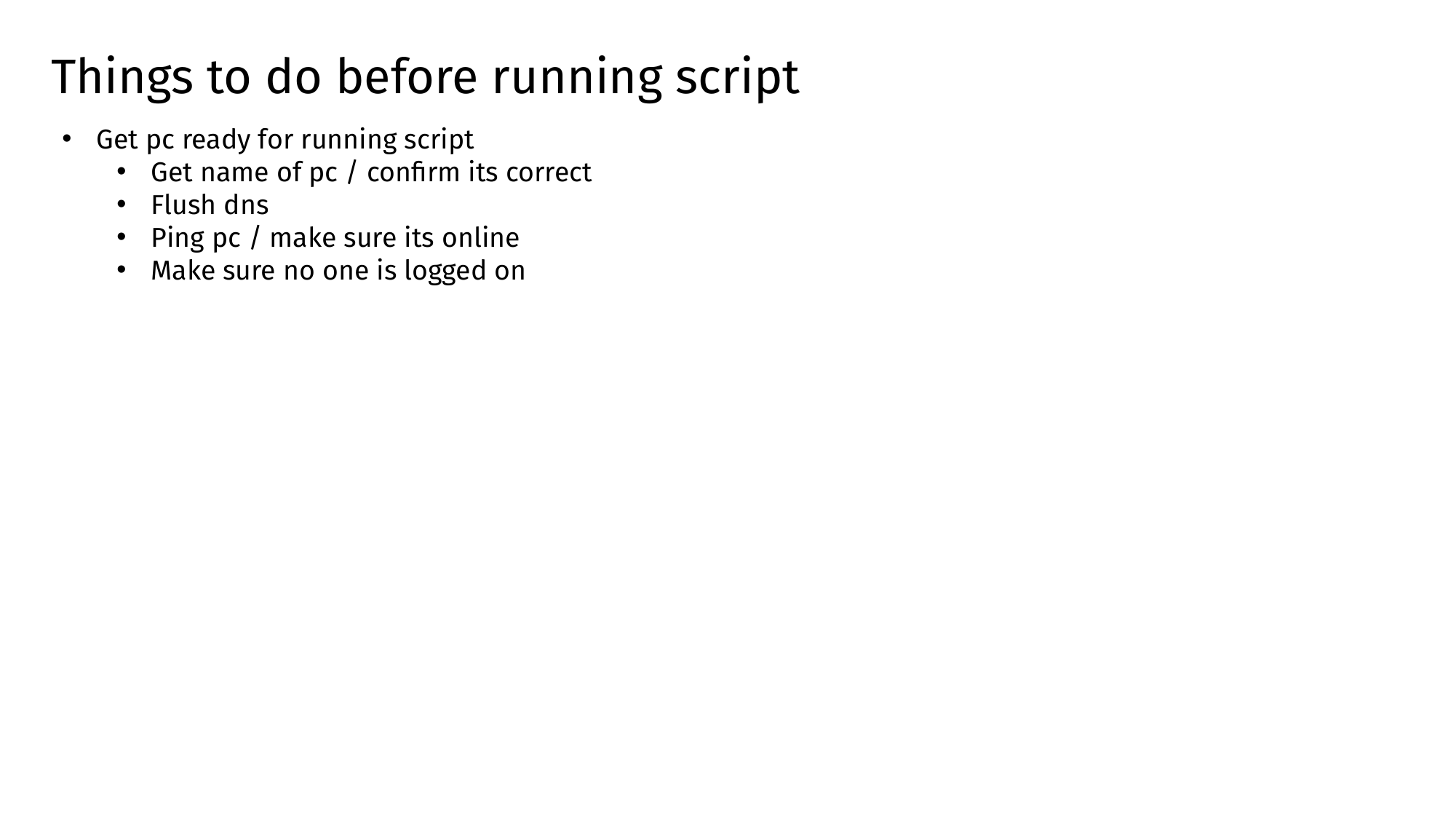

# Things to do before running script
Get pc ready for running script
Get name of pc / confirm its correct
Flush dns
Ping pc / make sure its online
Make sure no one is logged on